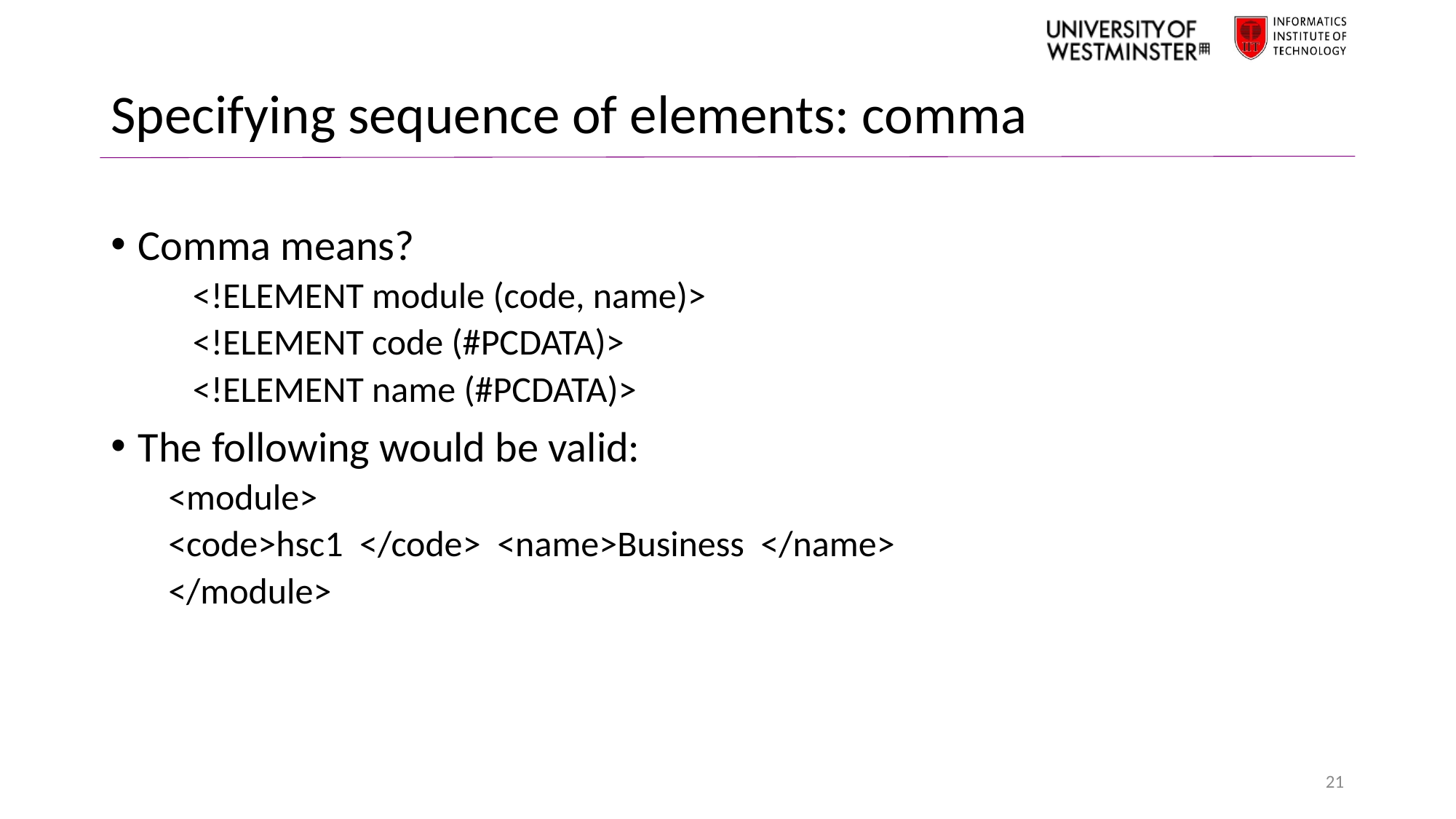

# Specifying sequence of elements: comma
Comma means?
      <!ELEMENT module (code, name)>
      <!ELEMENT code (#PCDATA)>
      <!ELEMENT name (#PCDATA)>
The following would be valid:
   <module>
   <code>hsc1  </code>  <name>Business  </name>
   </module>
21